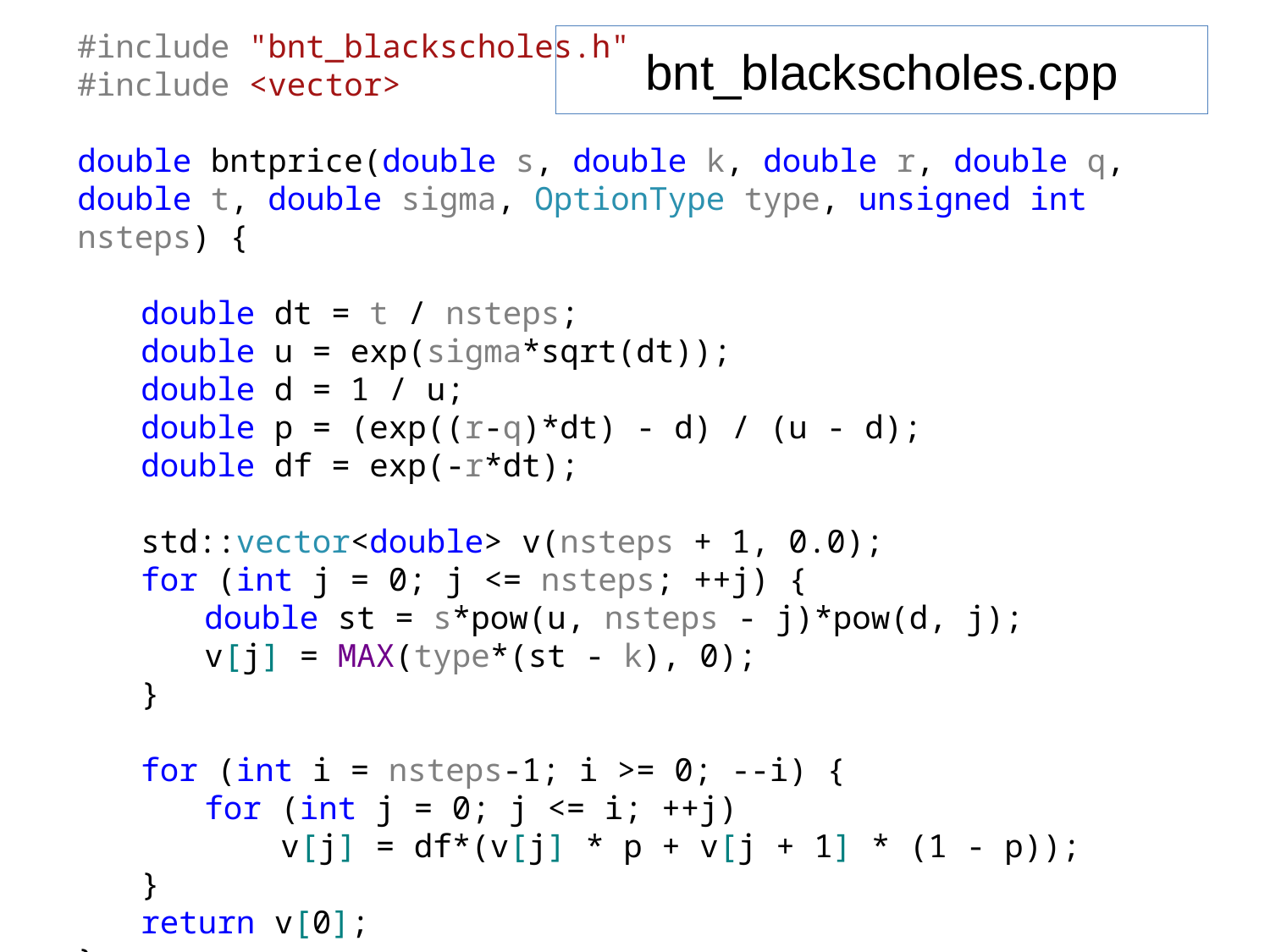

#include "bnt_blackscholes.h"
#include <vector>

double bntprice(double s, double k, double r, double q, double t, double sigma, OptionType type, unsigned int nsteps) {

double dt = t / nsteps;
double u = exp(sigma*sqrt(dt));
double d = 1 / u;
double p = (exp((r-q)*dt) - d) / (u - d);
double df = exp(-r*dt);

std::vector<double> v(nsteps + 1, 0.0);
for (int j = 0; j <= nsteps; ++j) {
double st = s*pow(u, nsteps - j)*pow(d, j);
v[j] = MAX(type*(st - k), 0);
}

for (int i = nsteps-1; i >= 0; --i) {
for (int j = 0; j <= i; ++j)
    v[j] = df*(v[j] * p + v[j + 1] * (1 - p));
}
return v[0];
}
# bnt_blackscholes.cpp